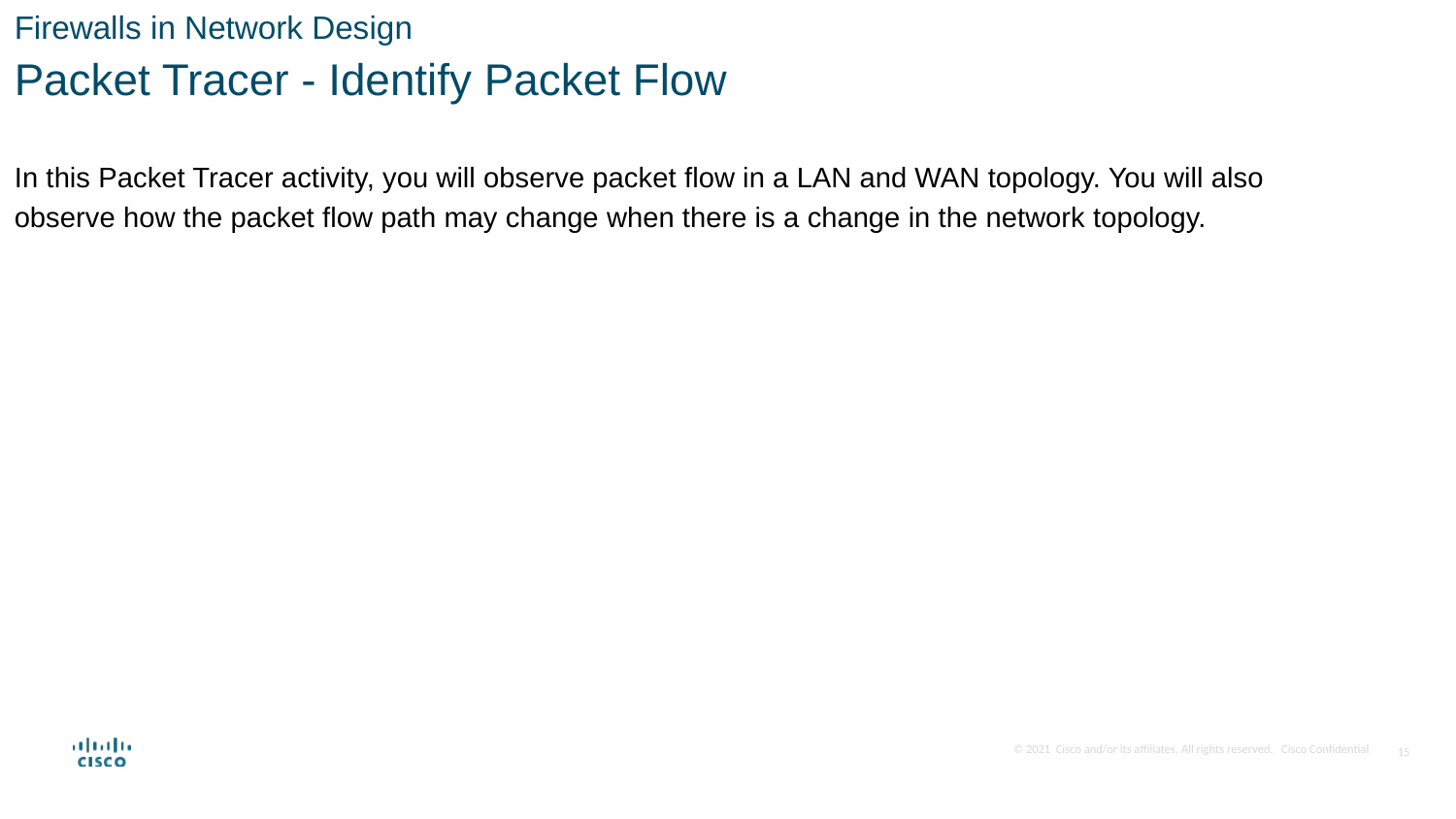

Firewalls in Network Design
Packet Tracer - Identify Packet Flow
In this Packet Tracer activity, you will observe packet flow in a LAN and WAN topology. You will also observe how the packet flow path may change when there is a change in the network topology.
15